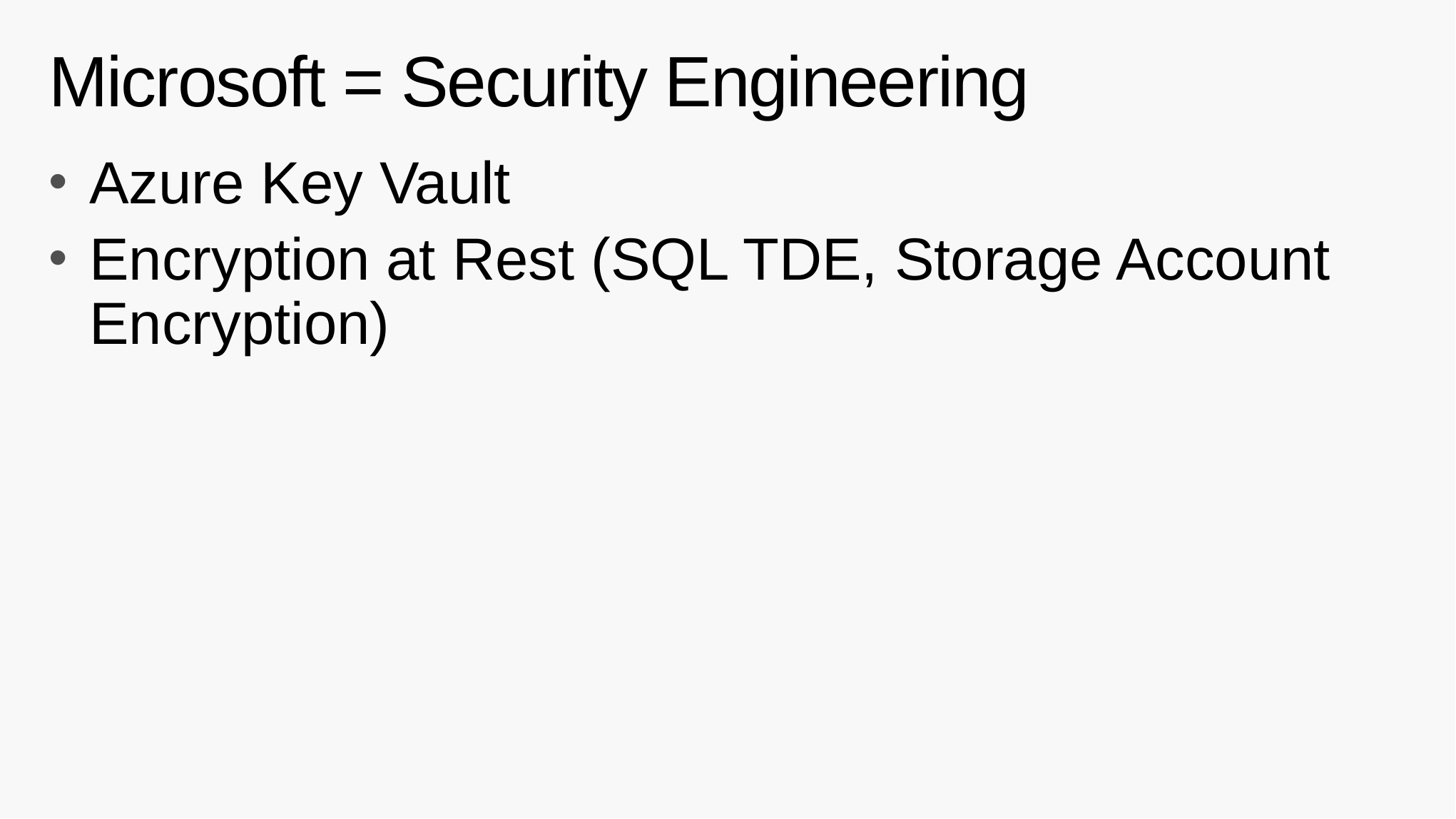

# Microsoft = Security Engineering
Azure Key Vault
Encryption at Rest (SQL TDE, Storage Account Encryption)